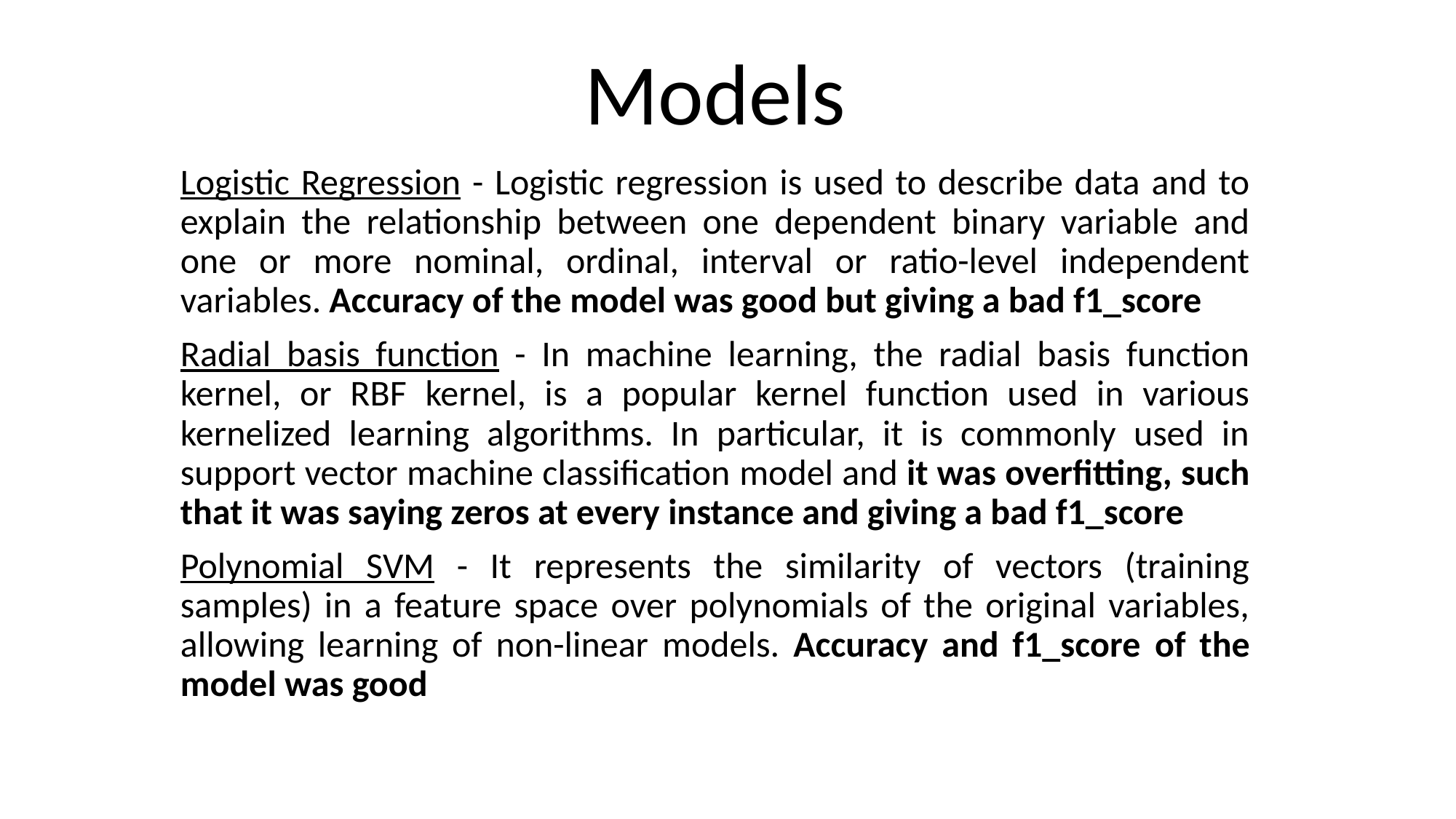

# Models
Logistic Regression - Logistic regression is used to describe data and to explain the relationship between one dependent binary variable and one or more nominal, ordinal, interval or ratio-level independent variables. Accuracy of the model was good but giving a bad f1_score
Radial basis function - In machine learning, the radial basis function kernel, or RBF kernel, is a popular kernel function used in various kernelized learning algorithms. In particular, it is commonly used in support vector machine classification model and it was overfitting, such that it was saying zeros at every instance and giving a bad f1_score
Polynomial SVM - It represents the similarity of vectors (training samples) in a feature space over polynomials of the original variables, allowing learning of non-linear models. Accuracy and f1_score of the model was good